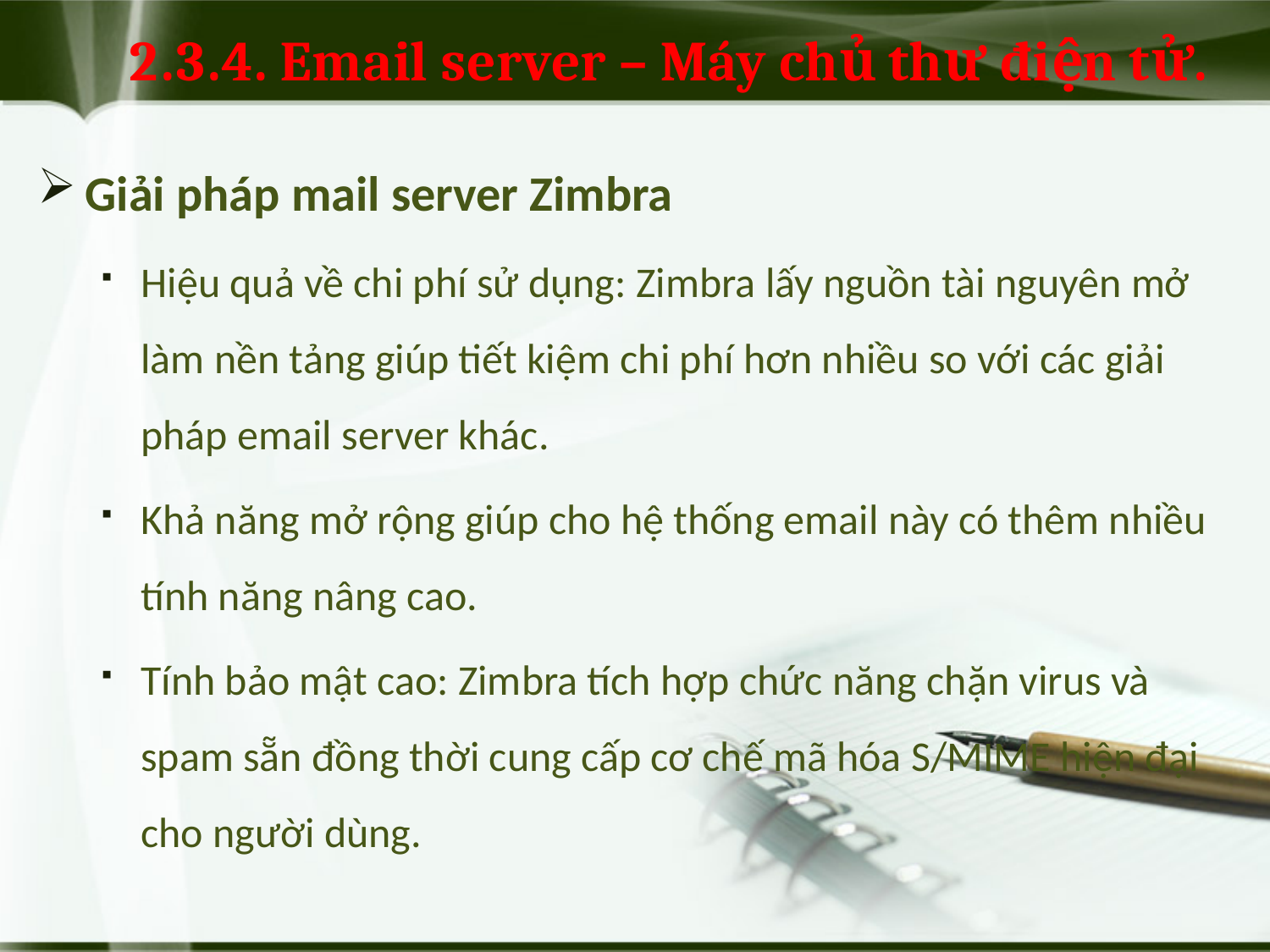

# 2.3.4. Email server – Máy chủ thư điện tử.
Giải pháp mail server Zimbra
Hiệu quả về chi phí sử dụng: Zimbra lấy nguồn tài nguyên mở làm nền tảng giúp tiết kiệm chi phí hơn nhiều so với các giải pháp email server khác.
Khả năng mở rộng giúp cho hệ thống email này có thêm nhiều tính năng nâng cao.
Tính bảo mật cao: Zimbra tích hợp chức năng chặn virus và spam sẵn đồng thời cung cấp cơ chế mã hóa S/MIME hiện đại cho người dùng.